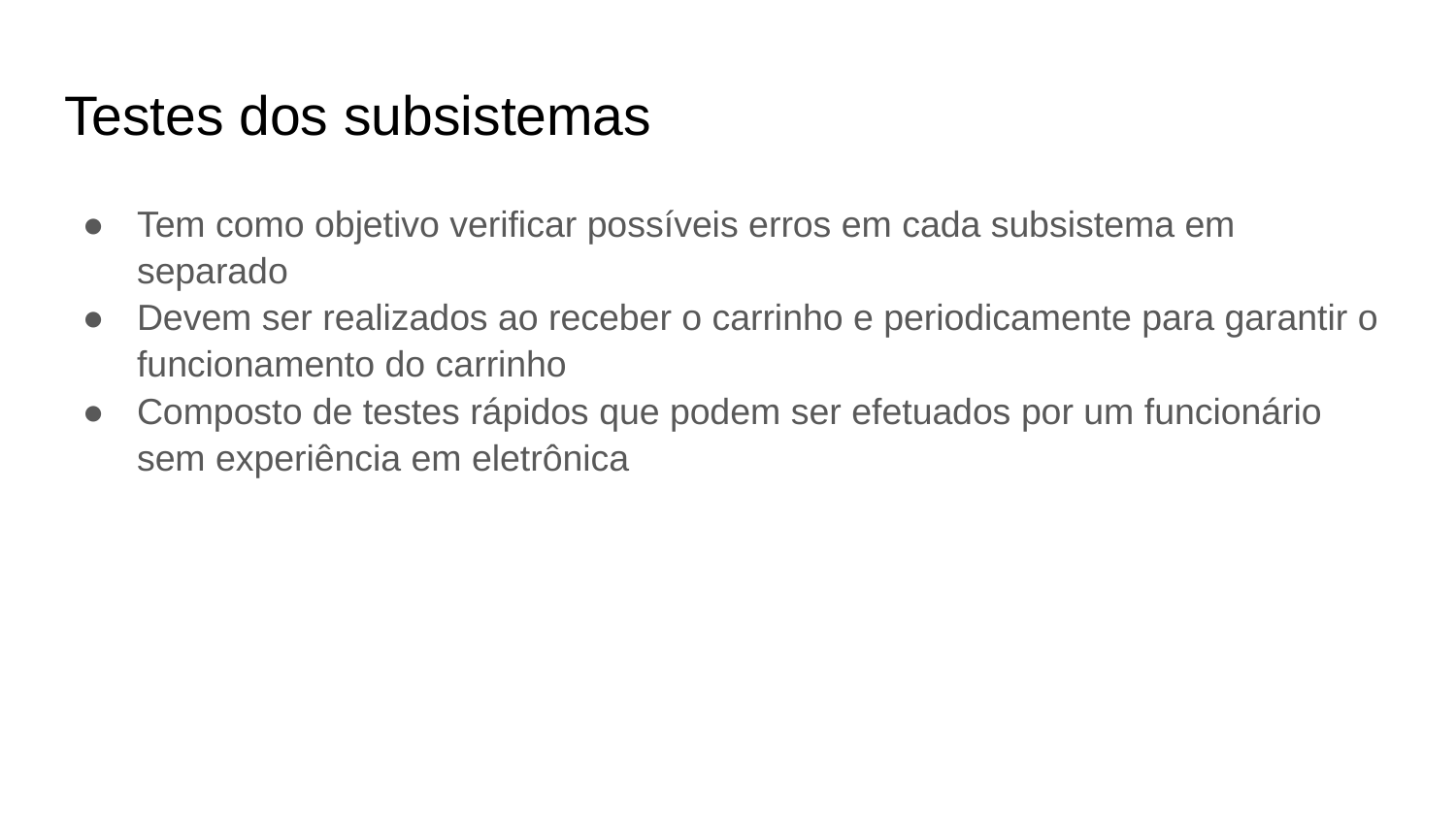

# Testes dos subsistemas
Tem como objetivo verificar possíveis erros em cada subsistema em separado
Devem ser realizados ao receber o carrinho e periodicamente para garantir o funcionamento do carrinho
Composto de testes rápidos que podem ser efetuados por um funcionário sem experiência em eletrônica